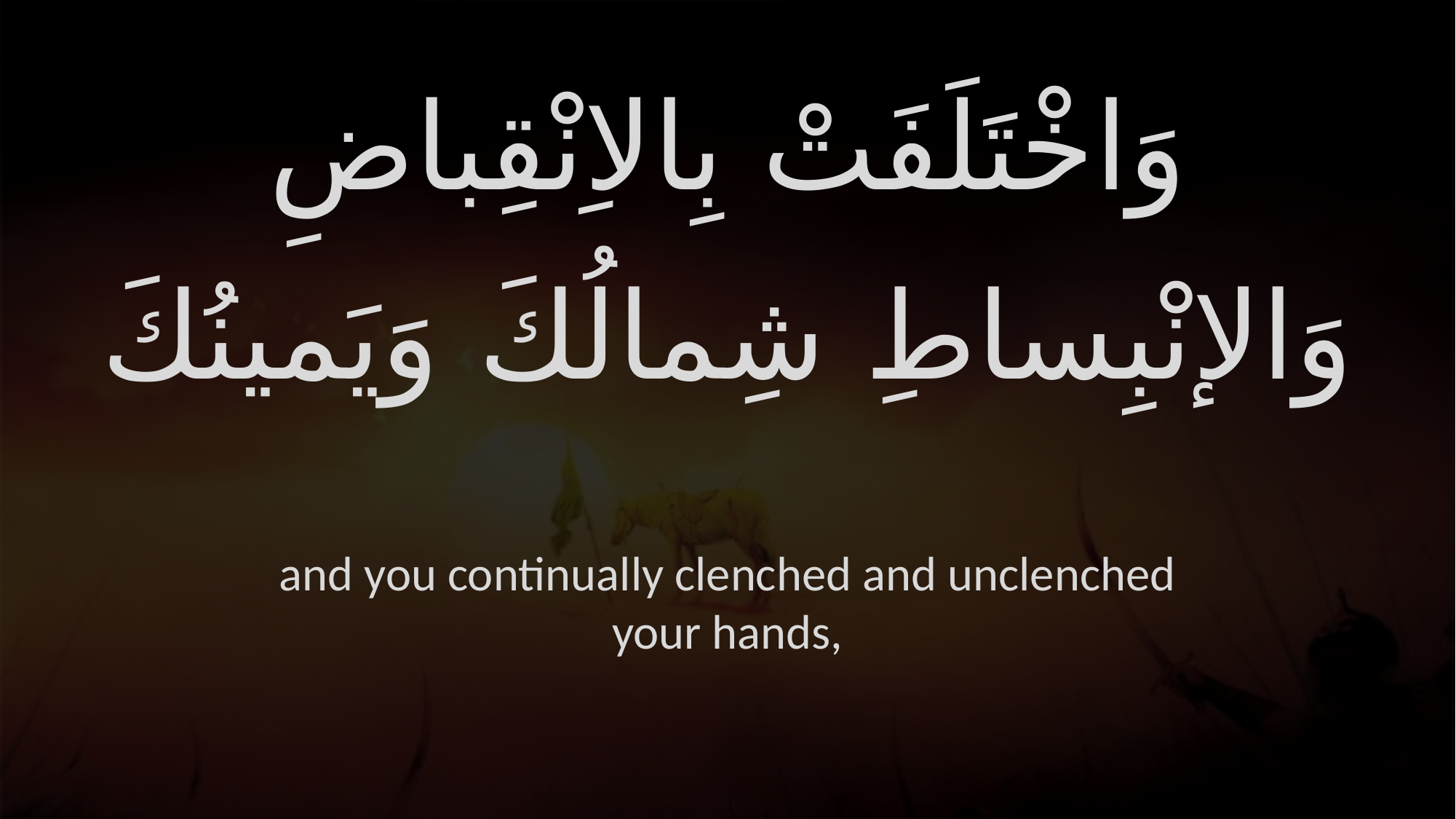

# وَاخْتَلَفَتْ بِالاِنْقِباضِ وَالإنْبِساطِ شِمالُكَ وَيَمينُكَ
and you continually clenched and unclenched your hands,